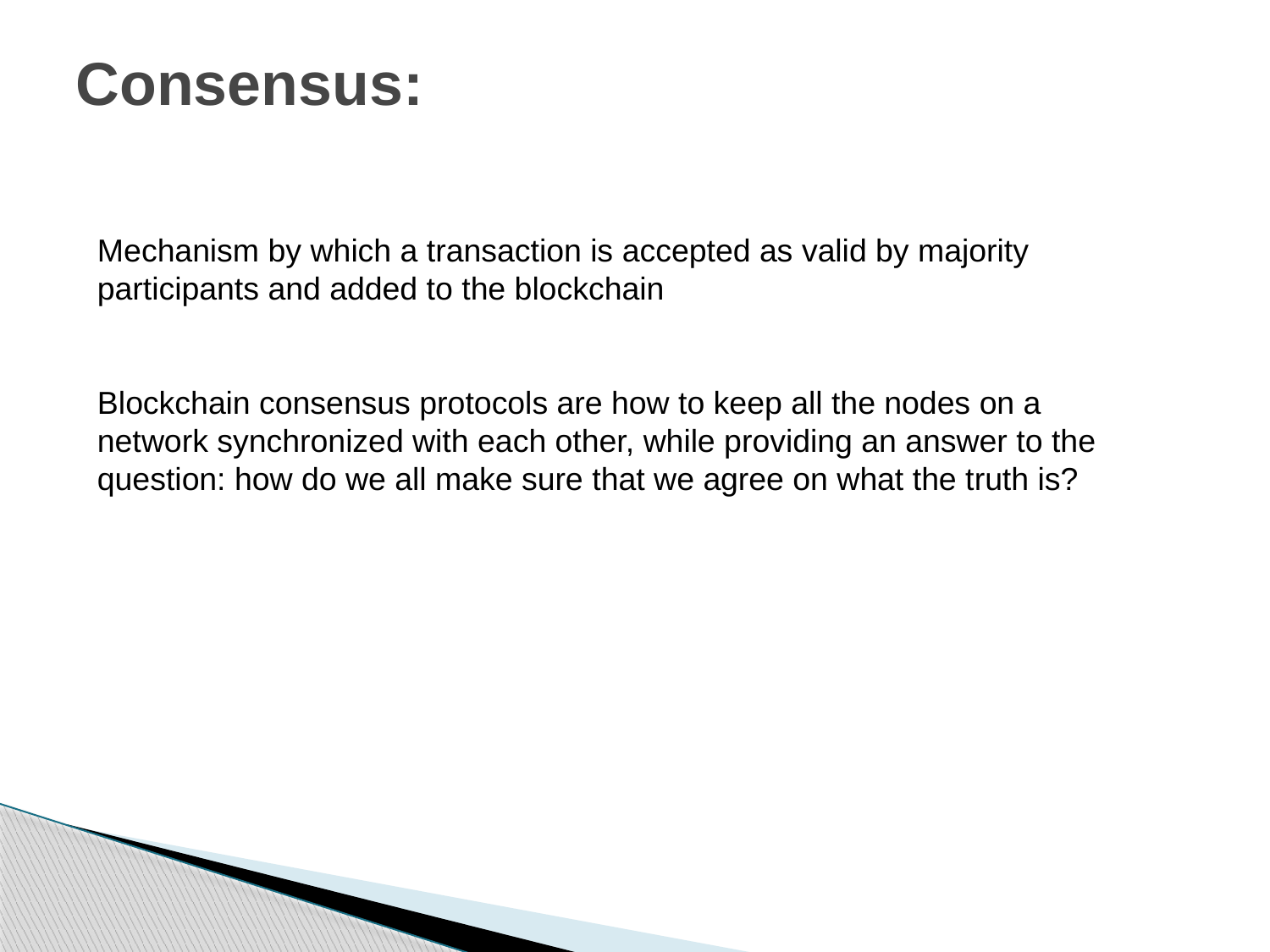

# Consensus:

Mechanism by which a transaction is accepted as valid by majority participants and added to the blockchain

Blockchain consensus protocols are how to keep all the nodes on a network synchronized with each other, while providing an answer to the question: how do we all make sure that we agree on what the truth is?